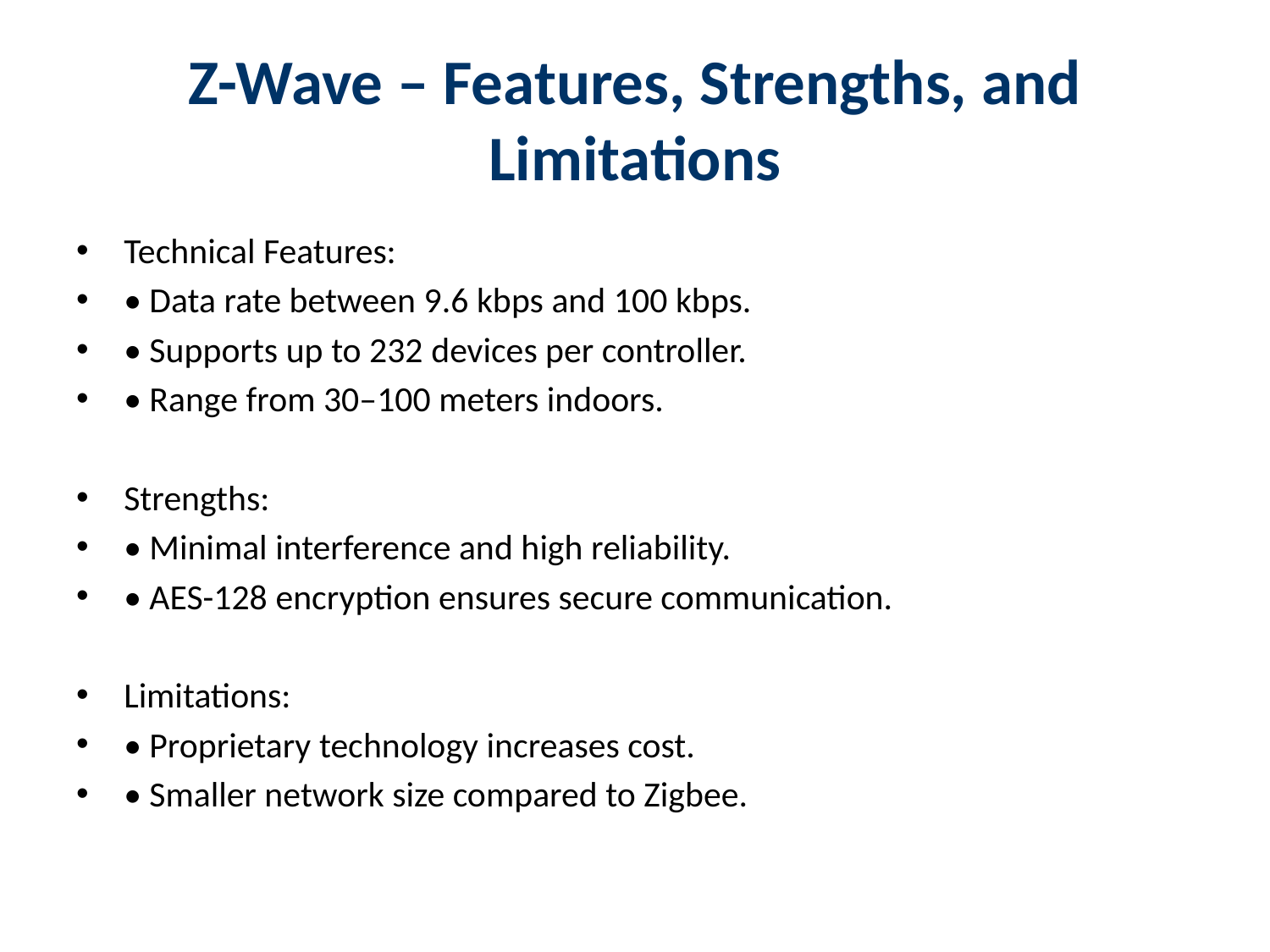

# Z-Wave – Features, Strengths, and Limitations
Technical Features:
• Data rate between 9.6 kbps and 100 kbps.
• Supports up to 232 devices per controller.
• Range from 30–100 meters indoors.

Strengths:
• Minimal interference and high reliability.
• AES-128 encryption ensures secure communication.

Limitations:
• Proprietary technology increases cost.
• Smaller network size compared to Zigbee.